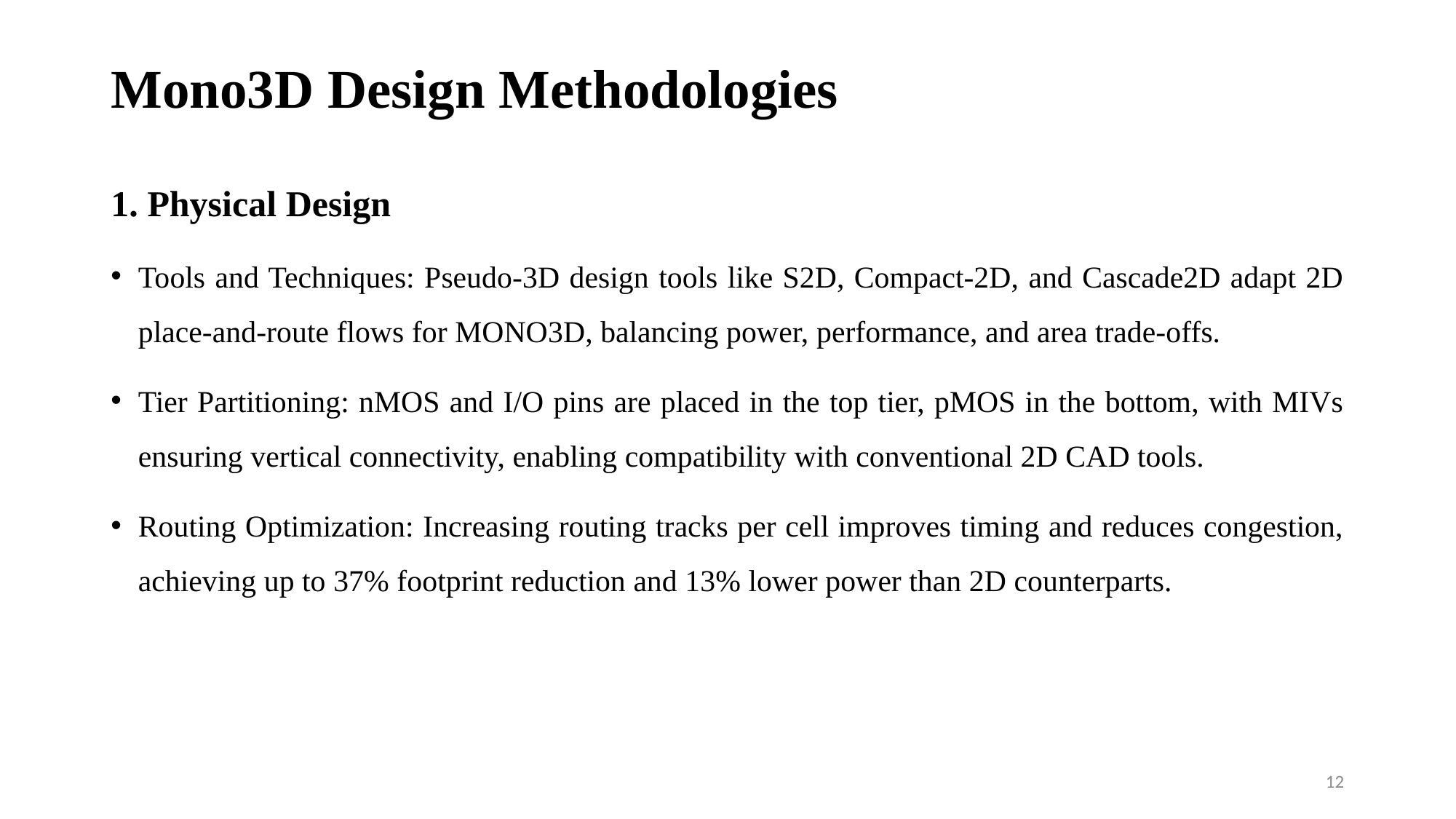

# Mono3D Design Methodologies
1. Physical Design
Tools and Techniques: Pseudo-3D design tools like S2D, Compact-2D, and Cascade2D adapt 2D place-and-route flows for MONO3D, balancing power, performance, and area trade-offs.
Tier Partitioning: nMOS and I/O pins are placed in the top tier, pMOS in the bottom, with MIVs ensuring vertical connectivity, enabling compatibility with conventional 2D CAD tools.
Routing Optimization: Increasing routing tracks per cell improves timing and reduces congestion, achieving up to 37% footprint reduction and 13% lower power than 2D counterparts.

12